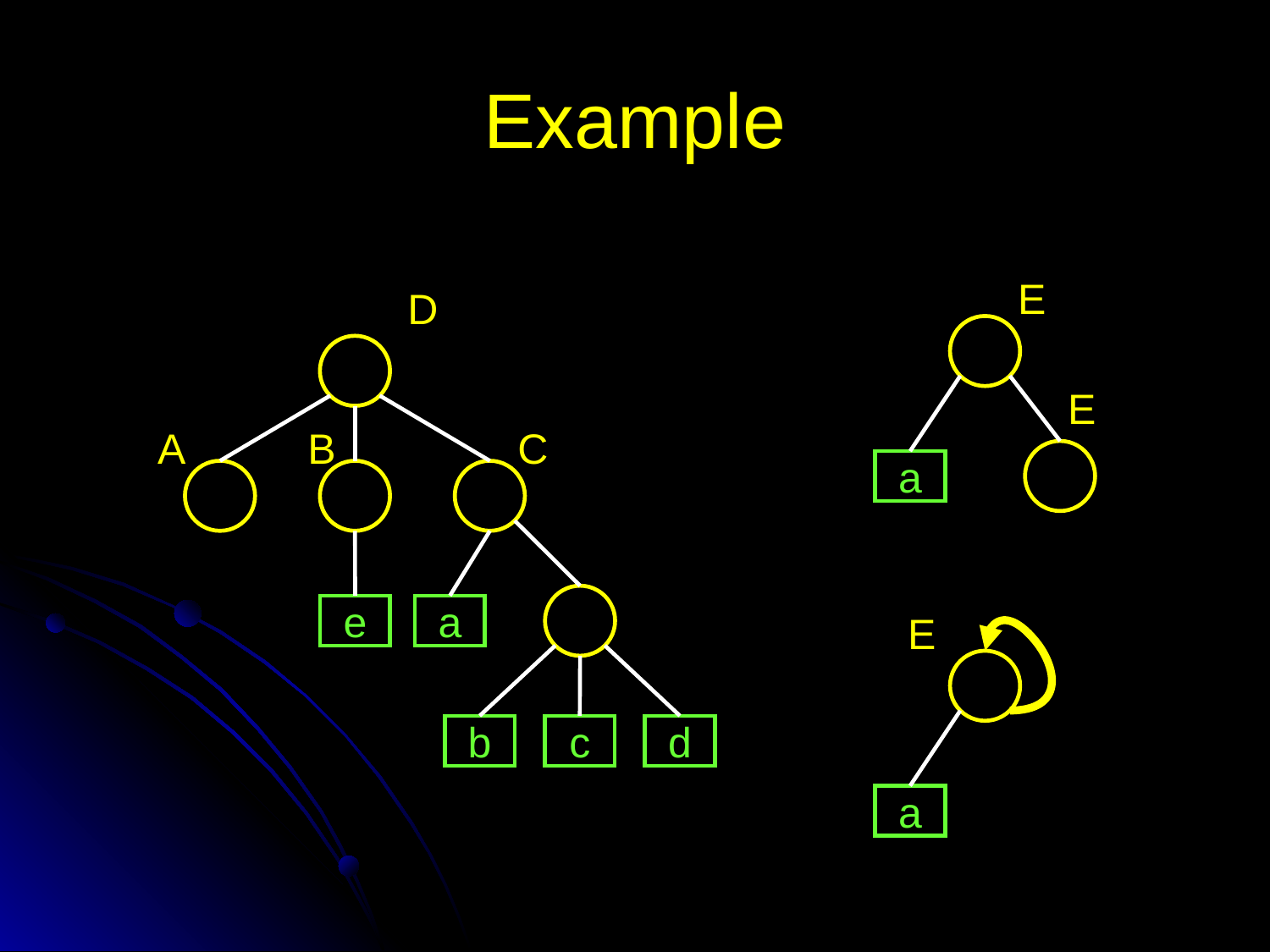

# Example
E
D

E
A
B
C

a

e
a
E

b
c
d
a